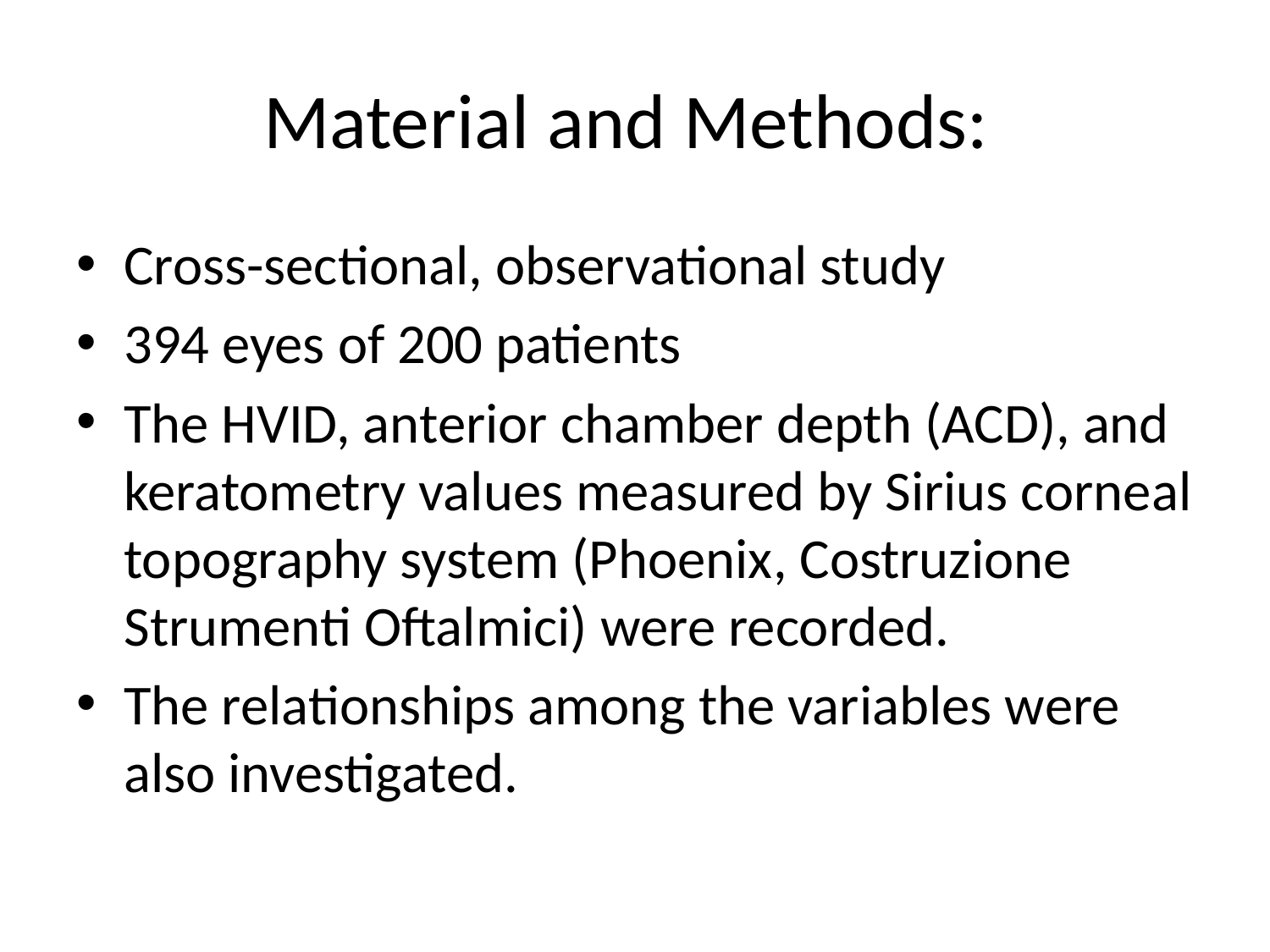

# Material and Methods:
Cross-sectional, observational study
394 eyes of 200 patients
The HVID, anterior chamber depth (ACD), and keratometry values measured by Sirius corneal topography system (Phoenix, Costruzione Strumenti Oftalmici) were recorded.
The relationships among the variables were also investigated.